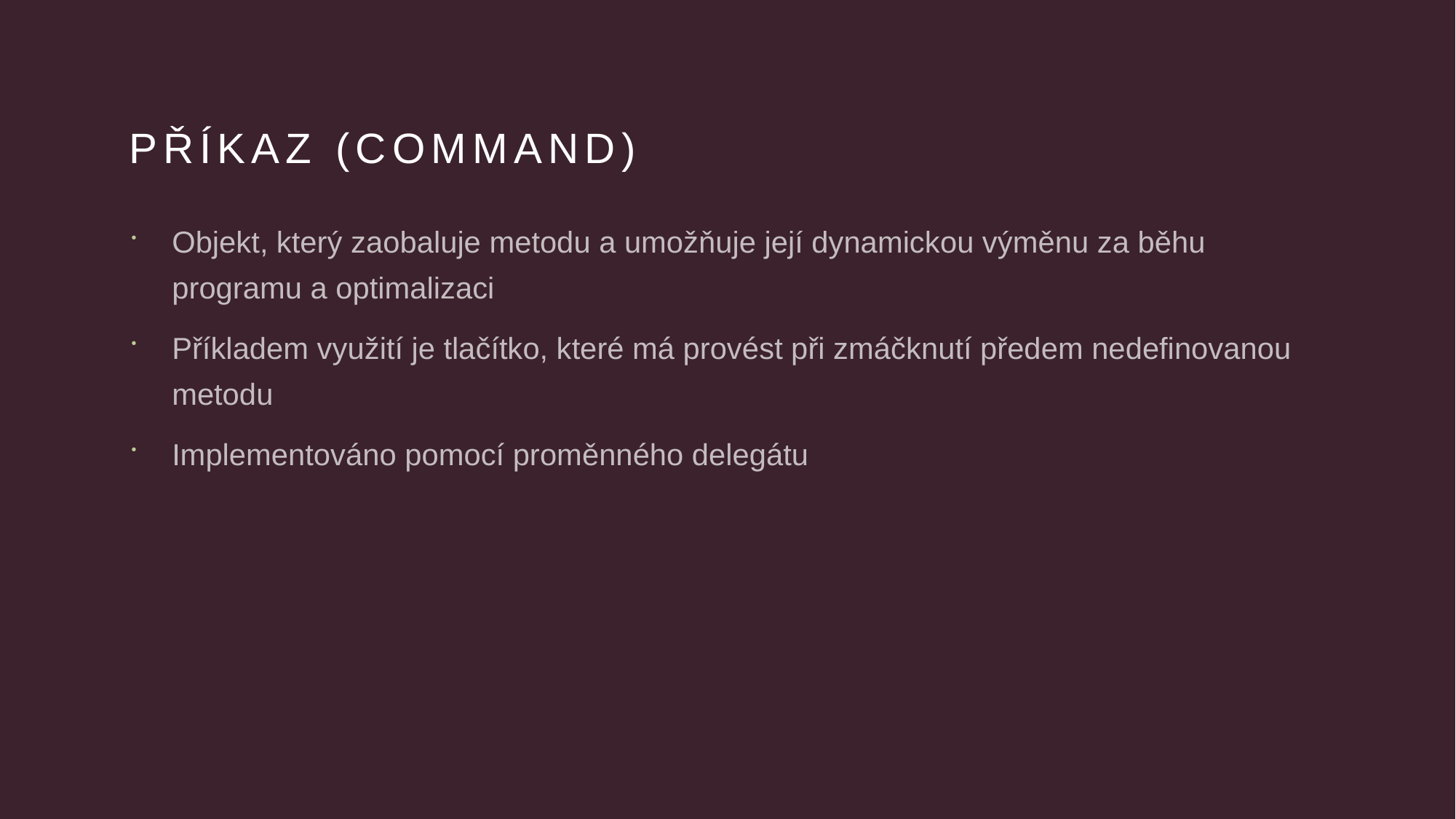

# Příkaz (command)
Objekt, který zaobaluje metodu a umožňuje její dynamickou výměnu za běhu programu a optimalizaci
Příkladem využití je tlačítko, které má provést při zmáčknutí předem nedefinovanou metodu
Implementováno pomocí proměnného delegátu